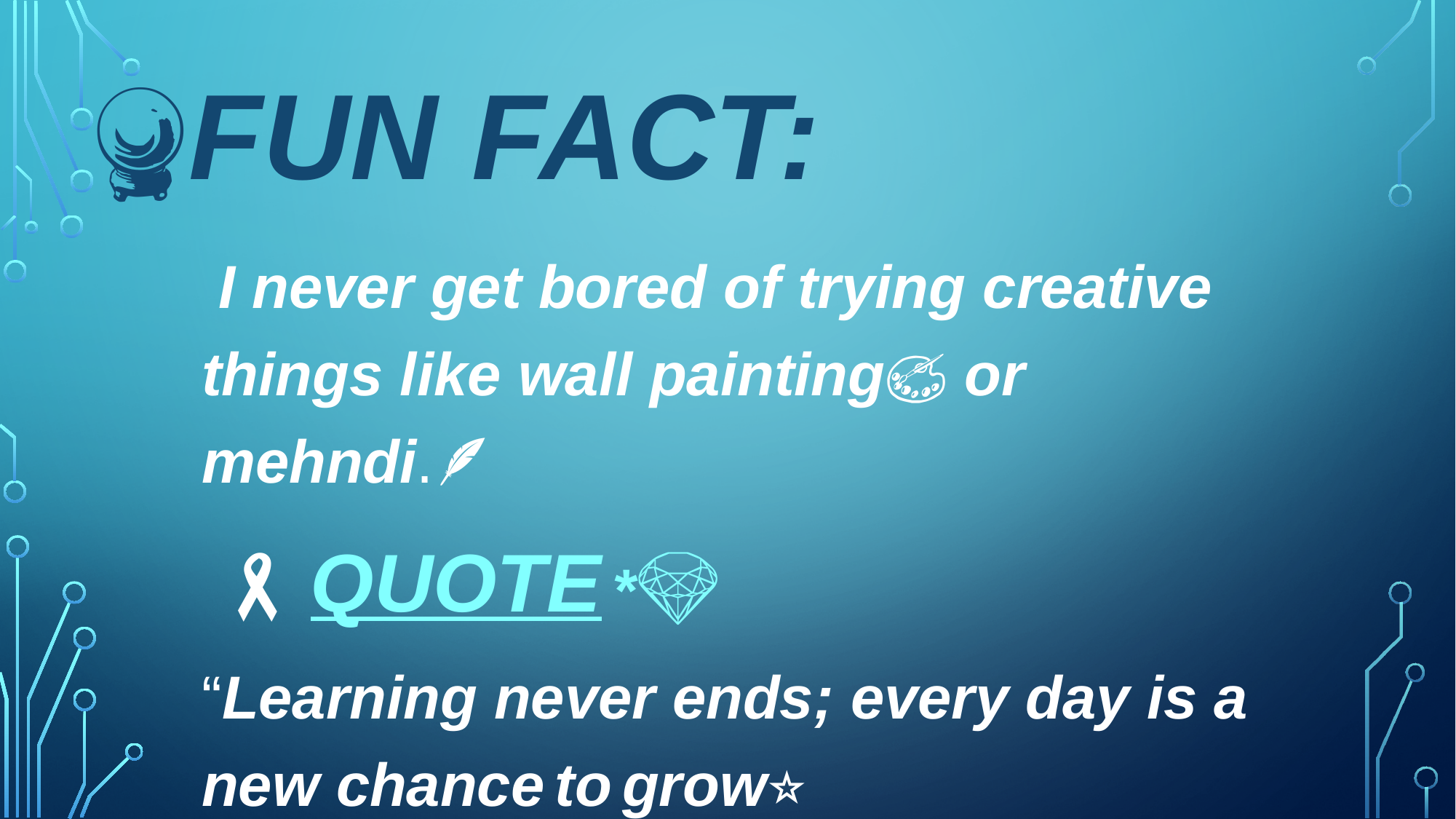

# 🔮Fun fact:
 I never get bored of trying creative things like wall painting🎨 or mehndi.🪶
 🎗 QUOTE *💎
“Learning never ends; every day is a new chance to grow⭐️